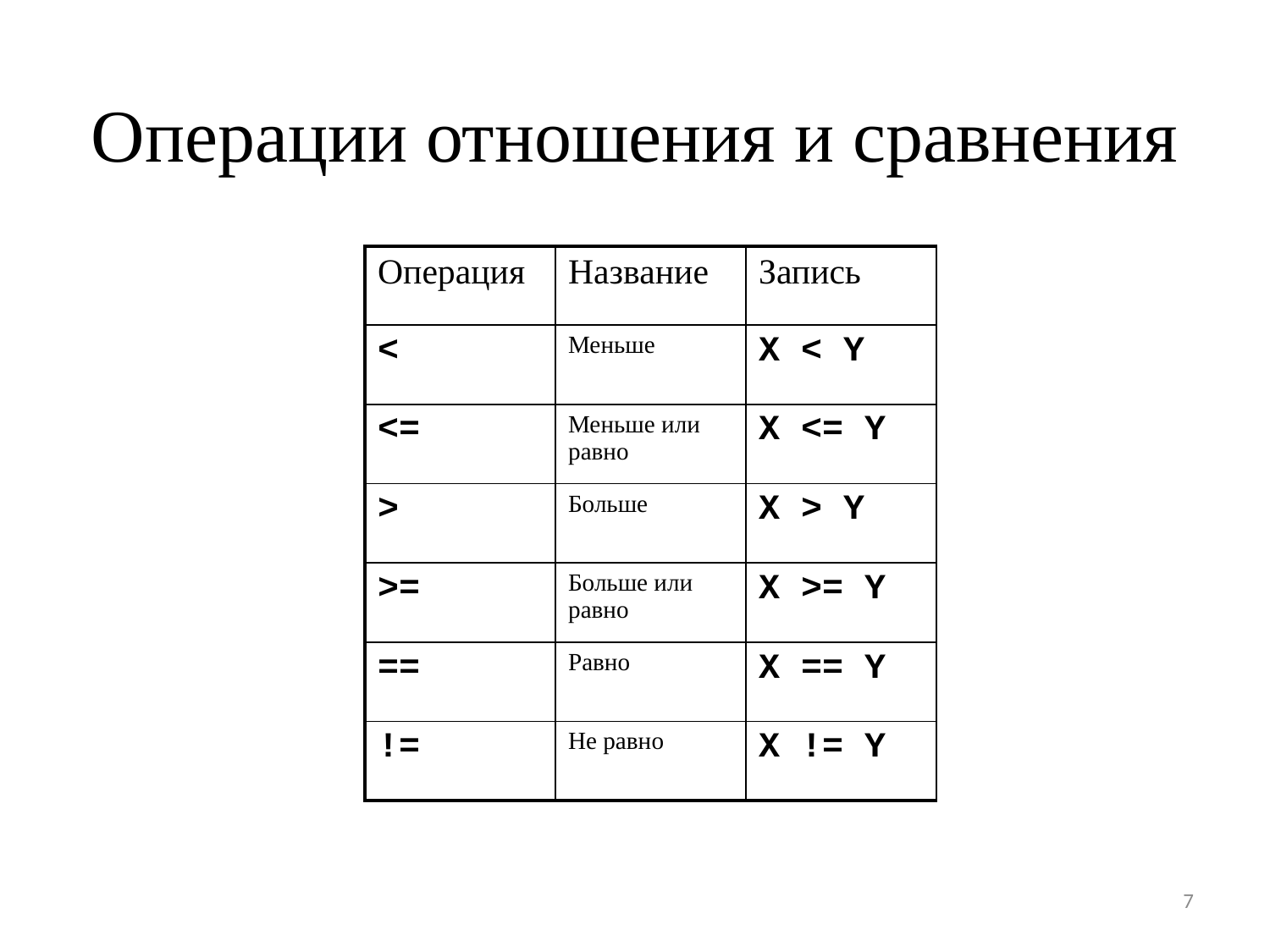

# Операции отношения и сравнения
| Операция | Название | Запись |
| --- | --- | --- |
| < | Меньше | X < Y |
| <= | Меньше или равно | X <= Y |
| > | Больше | X > Y |
| >= | Больше или равно | X >= Y |
| == | Равно | X == Y |
| != | Не равно | X != Y |
7